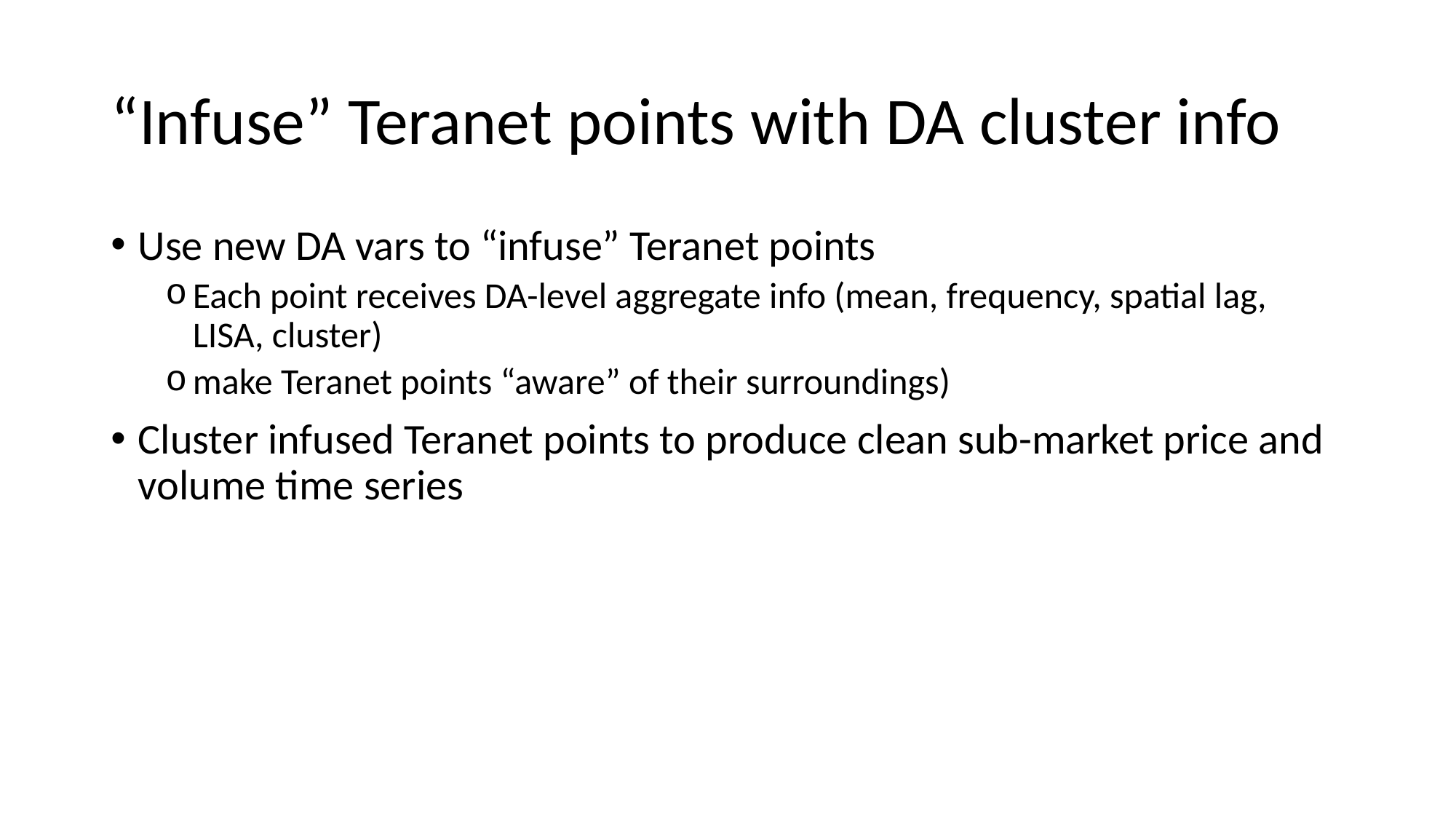

# “Infuse” Teranet points with DA cluster info
Use new DA vars to “infuse” Teranet points
Each point receives DA-level aggregate info (mean, frequency, spatial lag, LISA, cluster)
make Teranet points “aware” of their surroundings)
Cluster infused Teranet points to produce clean sub-market price and volume time series